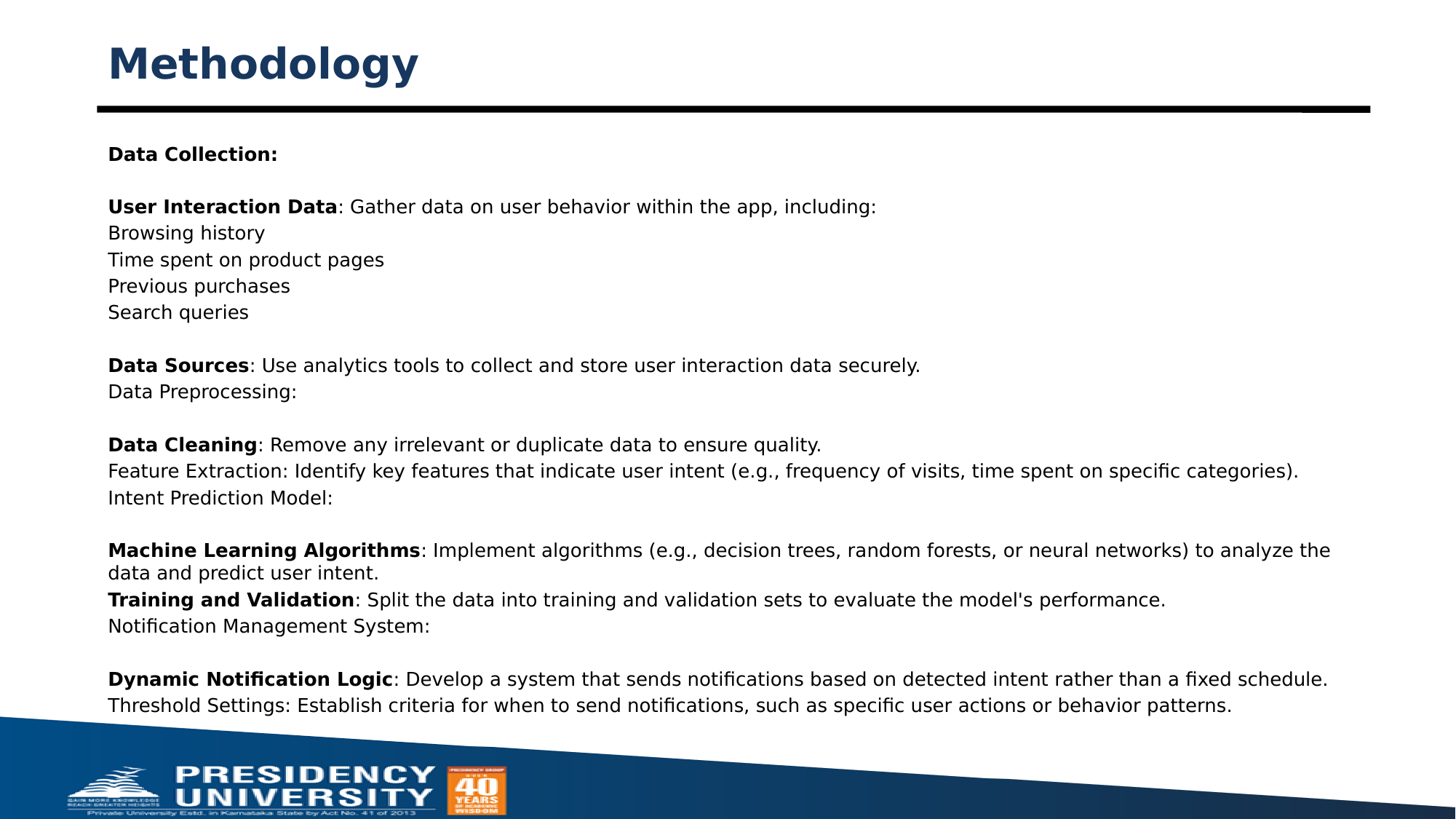

# Methodology
Data Collection:

User Interaction Data: Gather data on user behavior within the app, including:
Browsing history
Time spent on product pages
Previous purchases
Search queries

Data Sources: Use analytics tools to collect and store user interaction data securely.
Data Preprocessing:

Data Cleaning: Remove any irrelevant or duplicate data to ensure quality.
Feature Extraction: Identify key features that indicate user intent (e.g., frequency of visits, time spent on specific categories).
Intent Prediction Model:

Machine Learning Algorithms: Implement algorithms (e.g., decision trees, random forests, or neural networks) to analyze the data and predict user intent.
Training and Validation: Split the data into training and validation sets to evaluate the model's performance.
Notification Management System:

Dynamic Notification Logic: Develop a system that sends notifications based on detected intent rather than a fixed schedule.
Threshold Settings: Establish criteria for when to send notifications, such as specific user actions or behavior patterns.